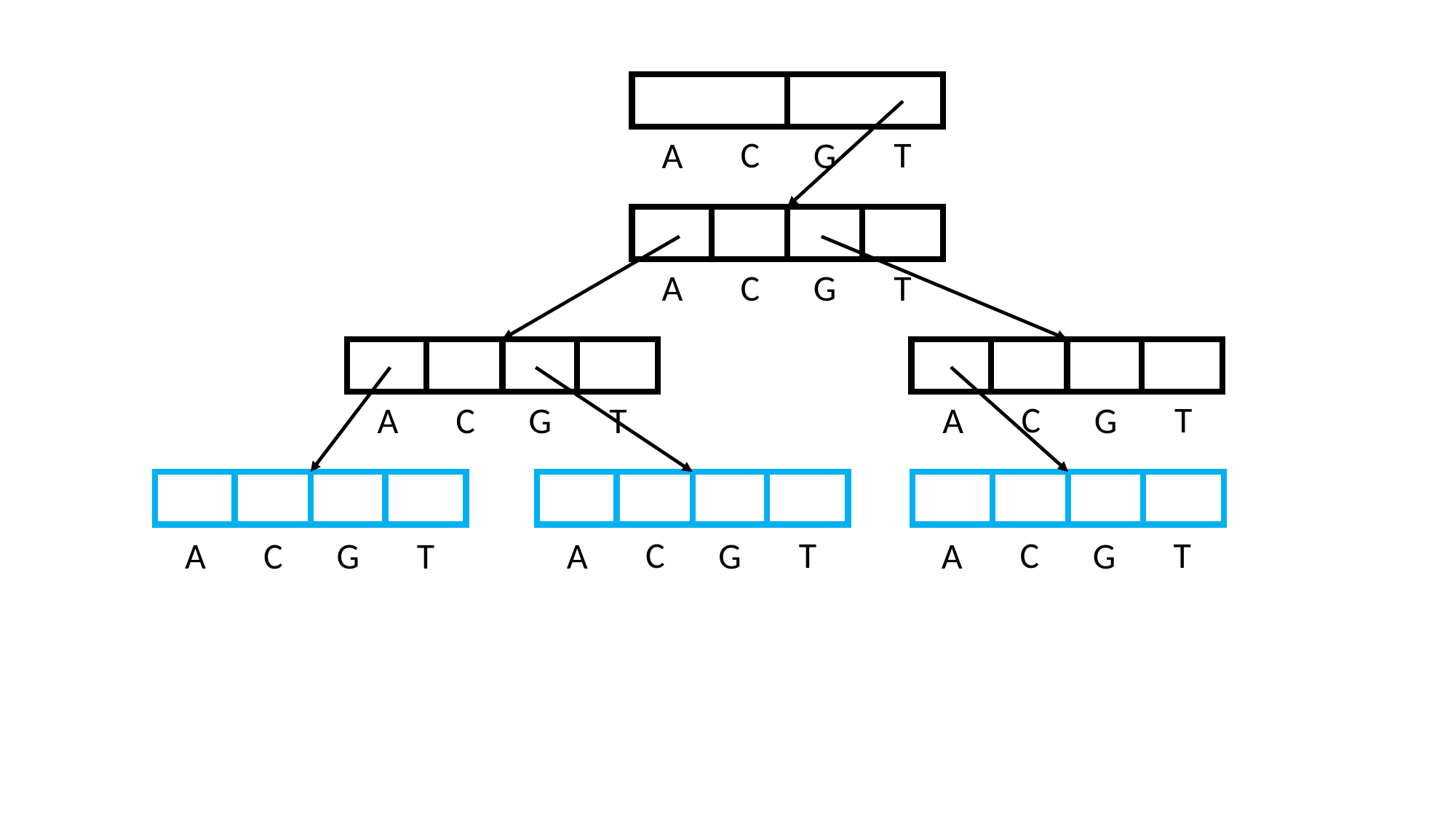

C
T
G
A

C
T
G
A

C
T
G
C
T
A
G
A

C
T
C
T
G
G
C
T
A
A
G
A